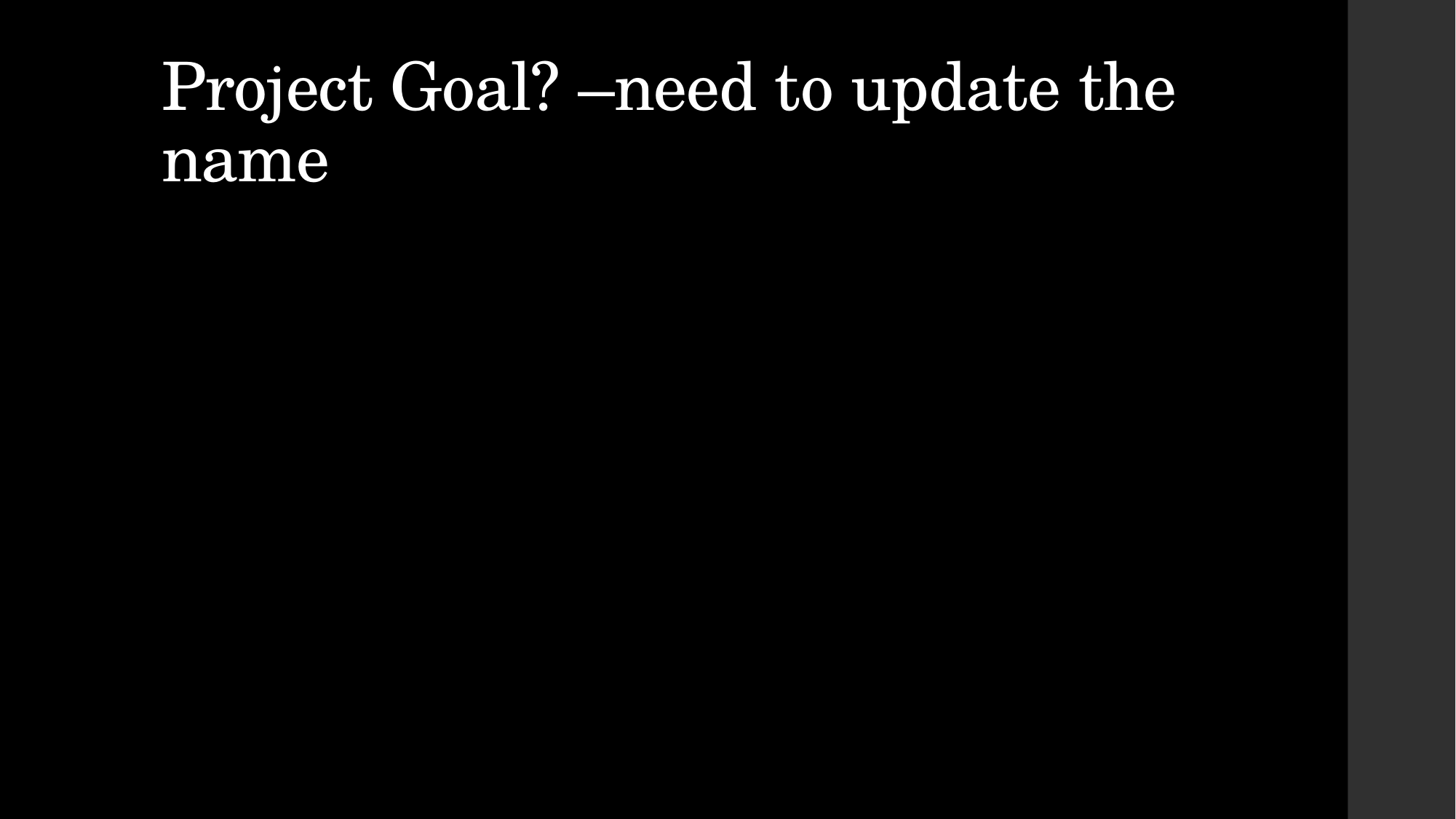

# Project Goal? –need to update the name